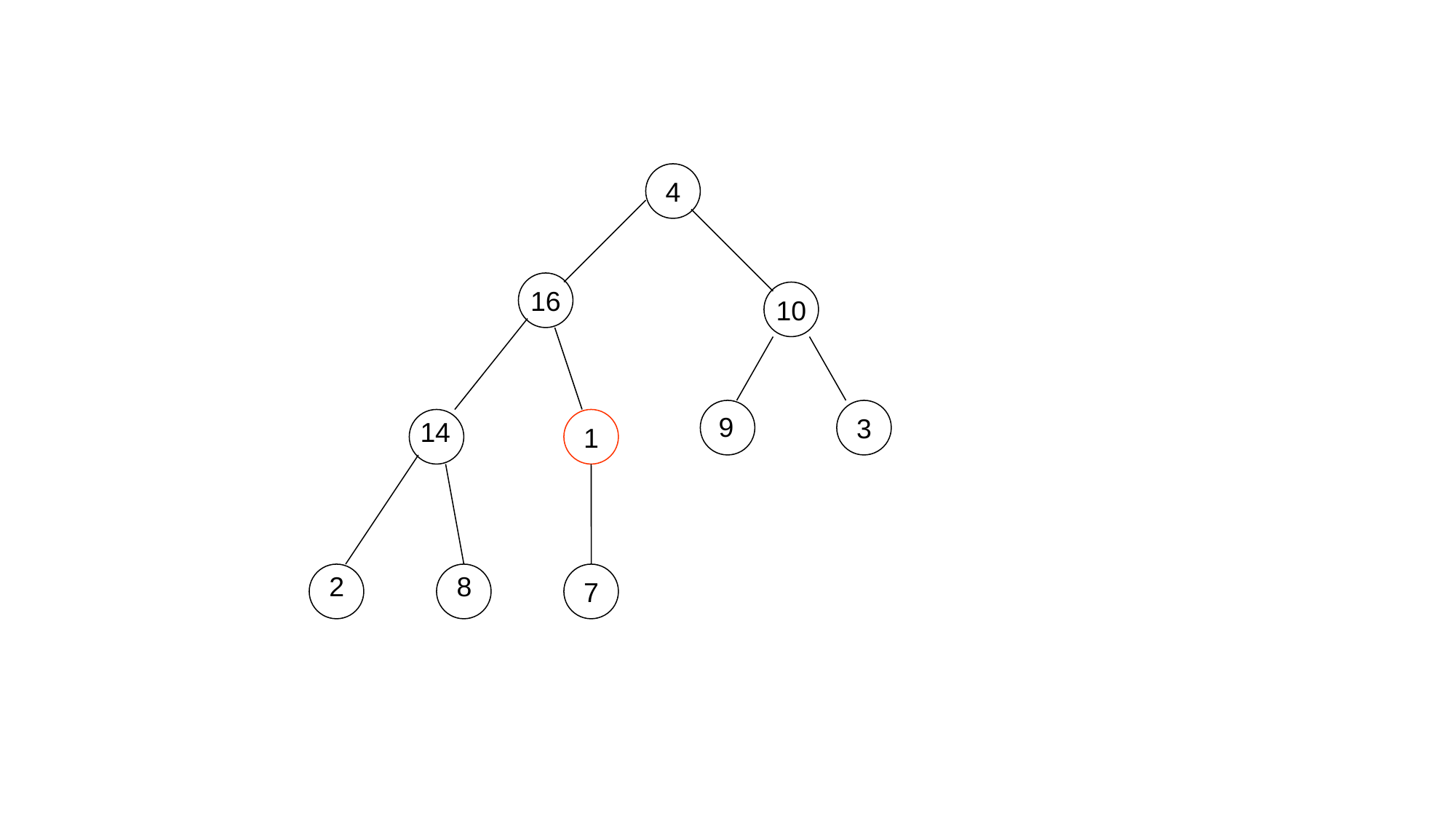

4

16
10

3
9

1
14

7
2
8